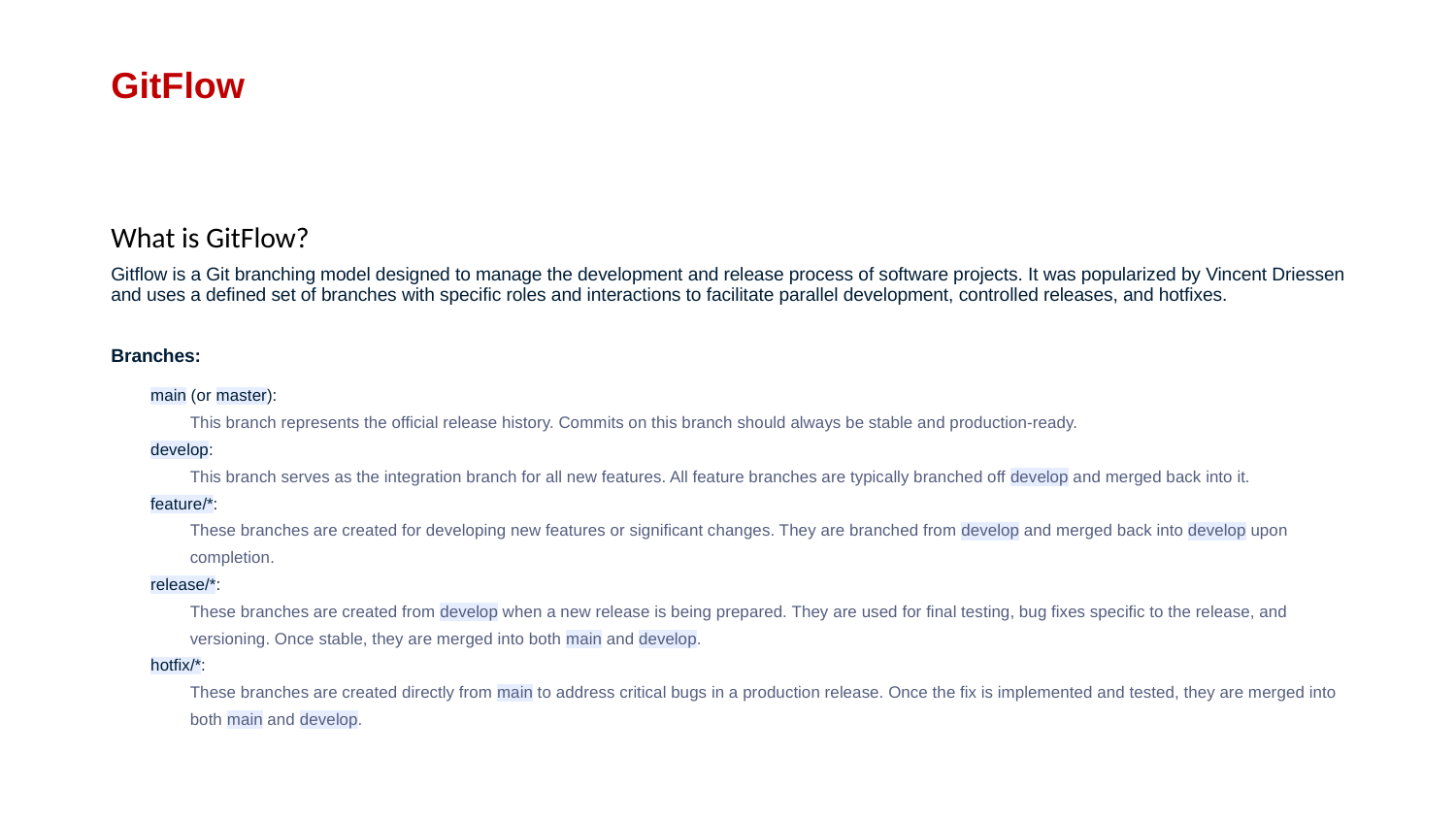

# GitFlow

What is GitFlow?
Gitflow is a Git branching model designed to manage the development and release process of software projects. It was popularized by Vincent Driessen and uses a defined set of branches with specific roles and interactions to facilitate parallel development, controlled releases, and hotfixes.

Branches:
main (or master):
This branch represents the official release history. Commits on this branch should always be stable and production-ready.
develop:
This branch serves as the integration branch for all new features. All feature branches are typically branched off develop and merged back into it.
feature/*:
These branches are created for developing new features or significant changes. They are branched from develop and merged back into develop upon completion.
release/*:
These branches are created from develop when a new release is being prepared. They are used for final testing, bug fixes specific to the release, and versioning. Once stable, they are merged into both main and develop.
hotfix/*:
These branches are created directly from main to address critical bugs in a production release. Once the fix is implemented and tested, they are merged into both main and develop.